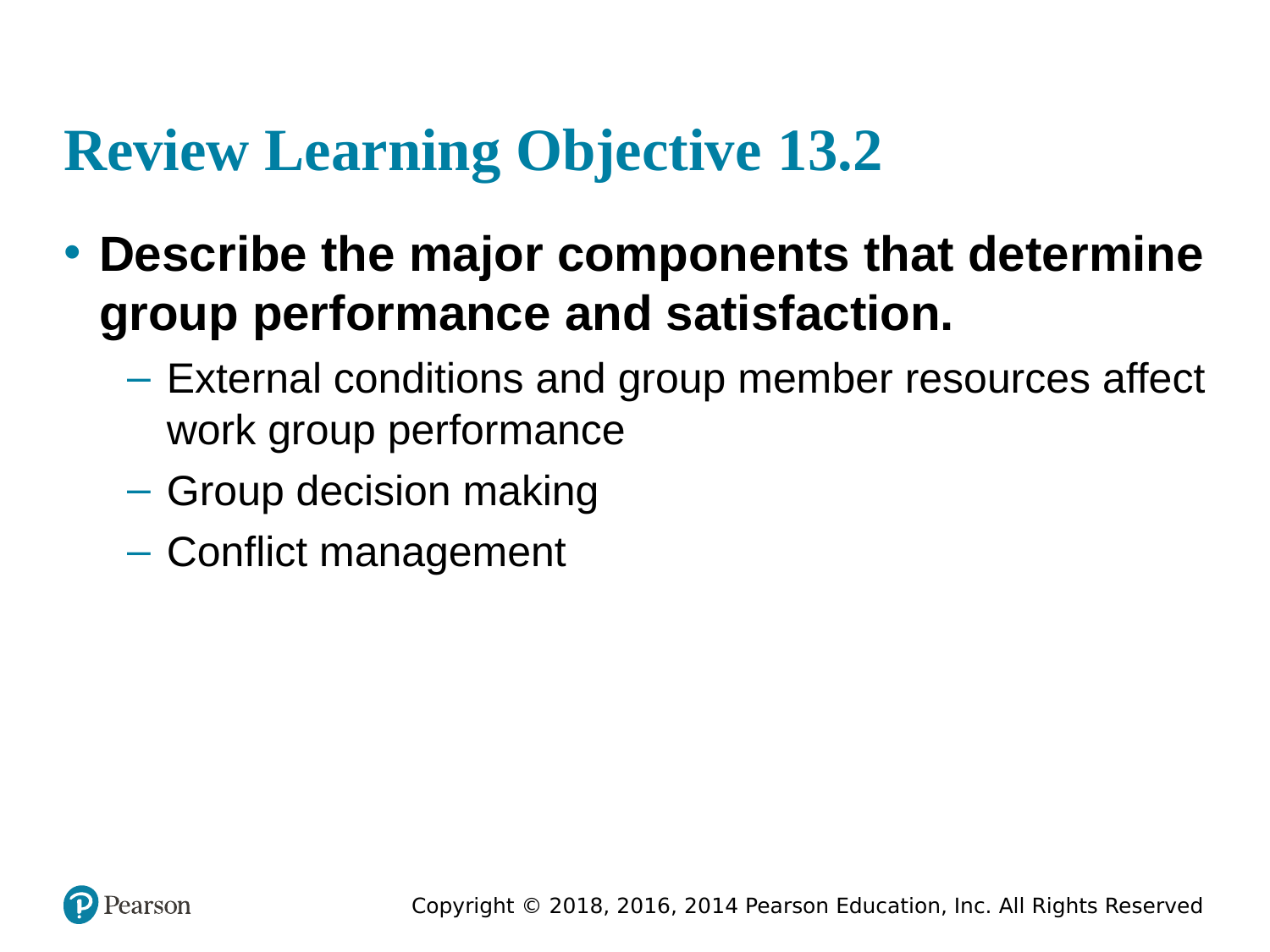

# Review Learning Objective 13.2
Describe the major components that determine group performance and satisfaction.
External conditions and group member resources affect work group performance
Group decision making
Conflict management